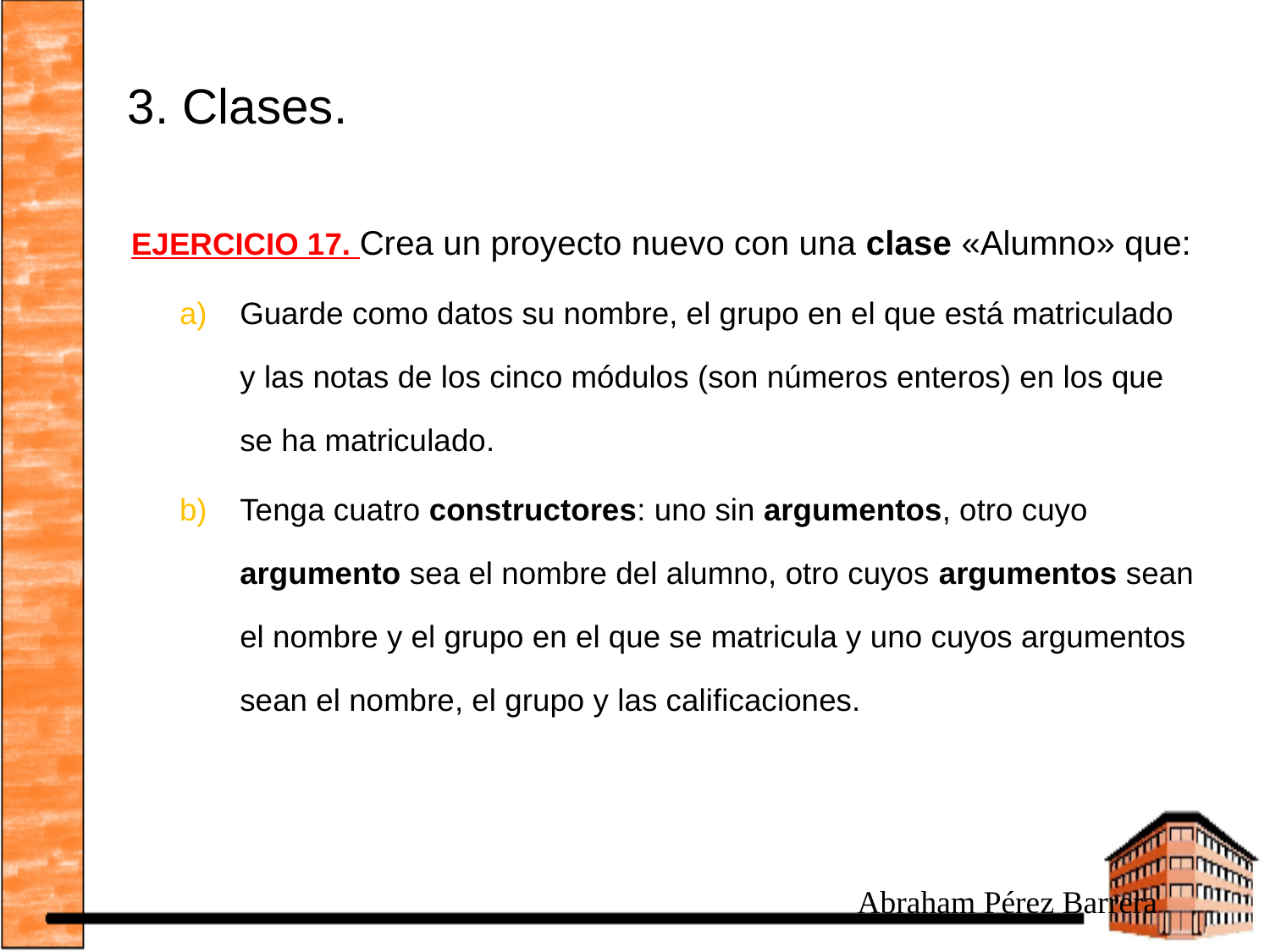

# 3. Clases.
EJERCICIO 17. Crea un proyecto nuevo con una clase «Alumno» que:
Guarde como datos su nombre, el grupo en el que está matriculado y las notas de los cinco módulos (son números enteros) en los que se ha matriculado.
Tenga cuatro constructores: uno sin argumentos, otro cuyo argumento sea el nombre del alumno, otro cuyos argumentos sean el nombre y el grupo en el que se matricula y uno cuyos argumentos sean el nombre, el grupo y las calificaciones.